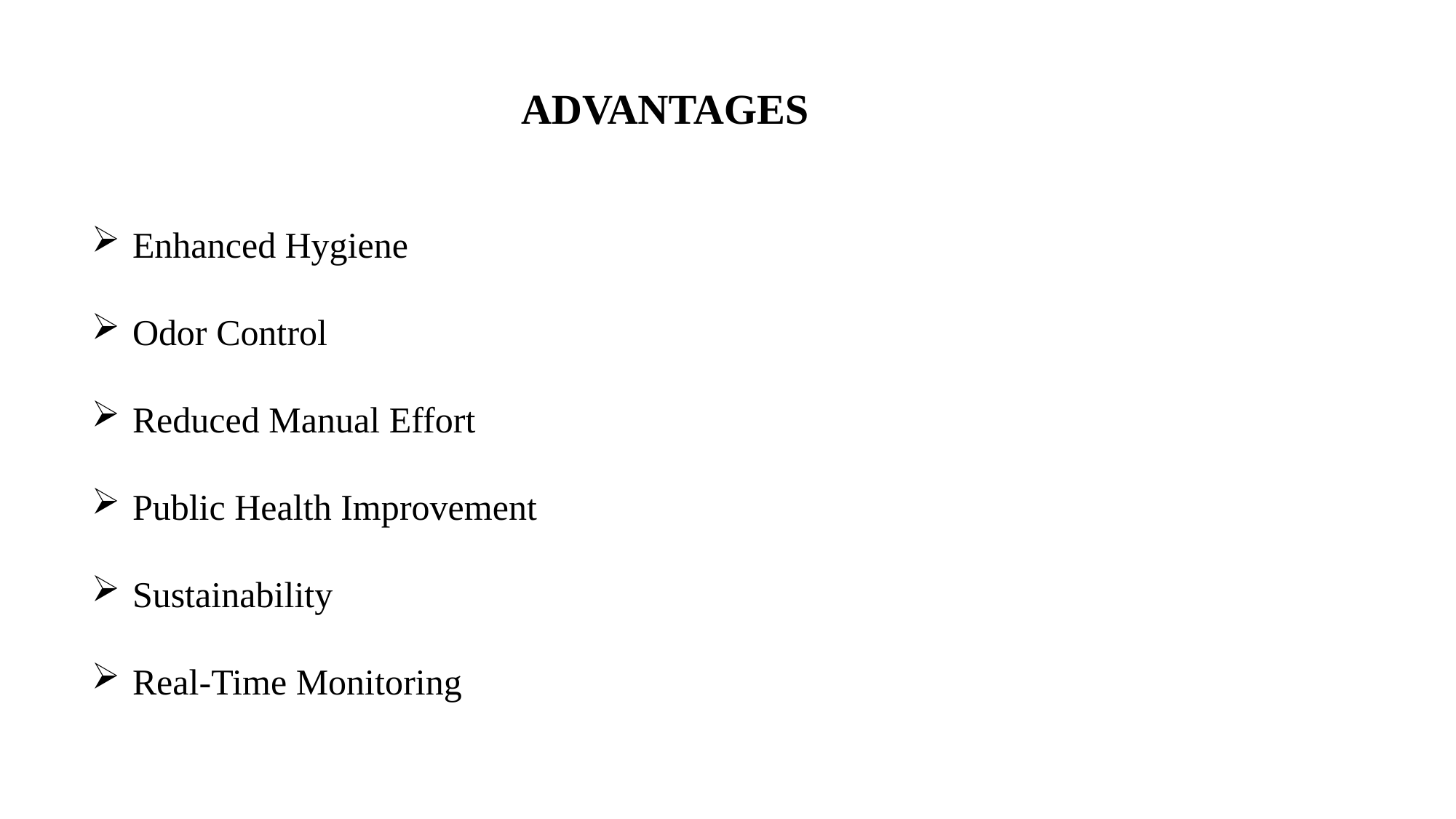

# ADVANTAGES
Enhanced Hygiene
Odor Control
Reduced Manual Effort
Public Health Improvement
Sustainability
Real-Time Monitoring